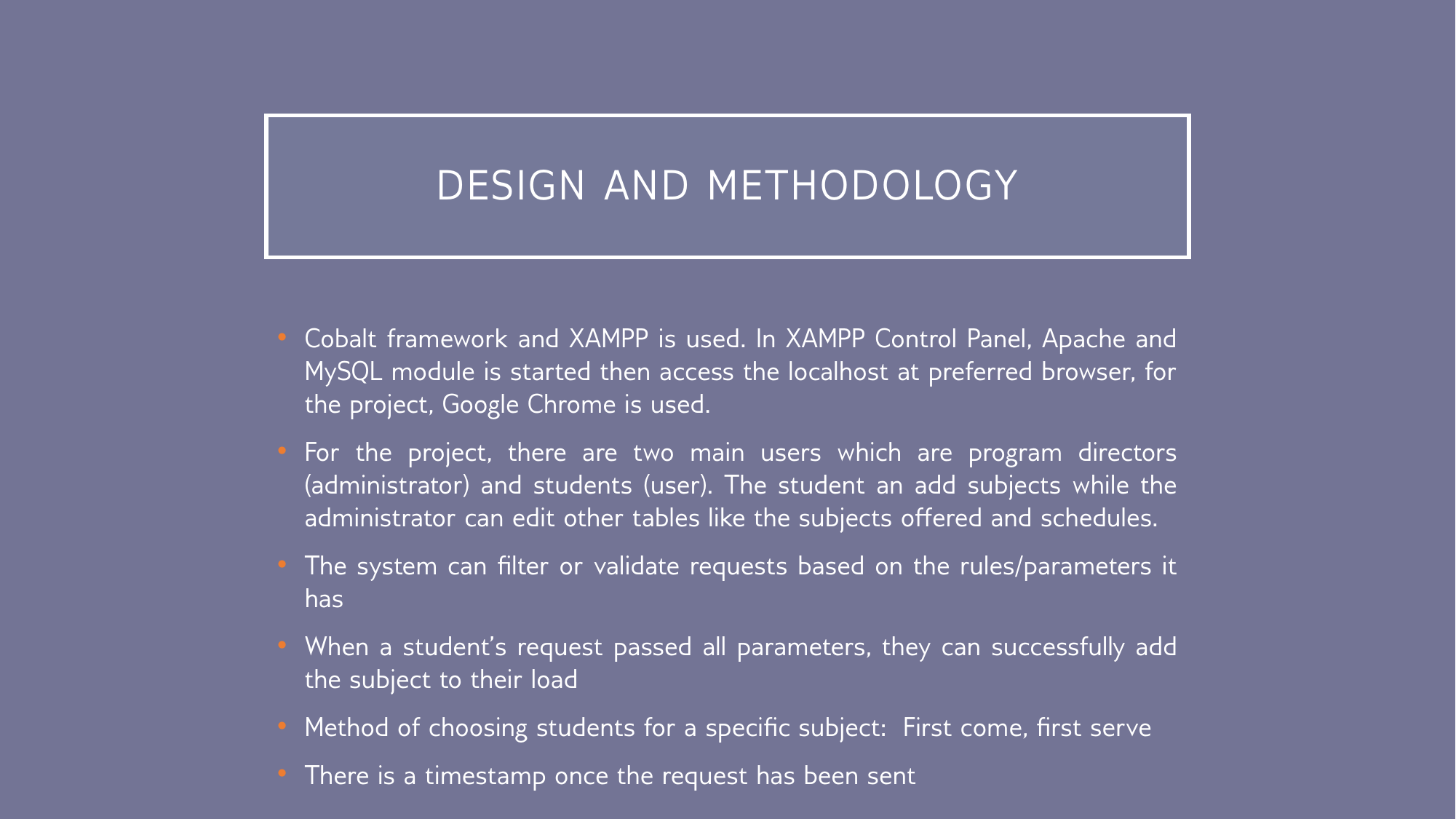

# Design and methodology
Cobalt framework and XAMPP is used. In XAMPP Control Panel, Apache and MySQL module is started then access the localhost at preferred browser, for the project, Google Chrome is used.
For the project, there are two main users which are program directors (administrator) and students (user). The student an add subjects while the administrator can edit other tables like the subjects offered and schedules.
The system can filter or validate requests based on the rules/parameters it has
When a student’s request passed all parameters, they can successfully add the subject to their load
Method of choosing students for a specific subject:  First come, first serve
There is a timestamp once the request has been sent